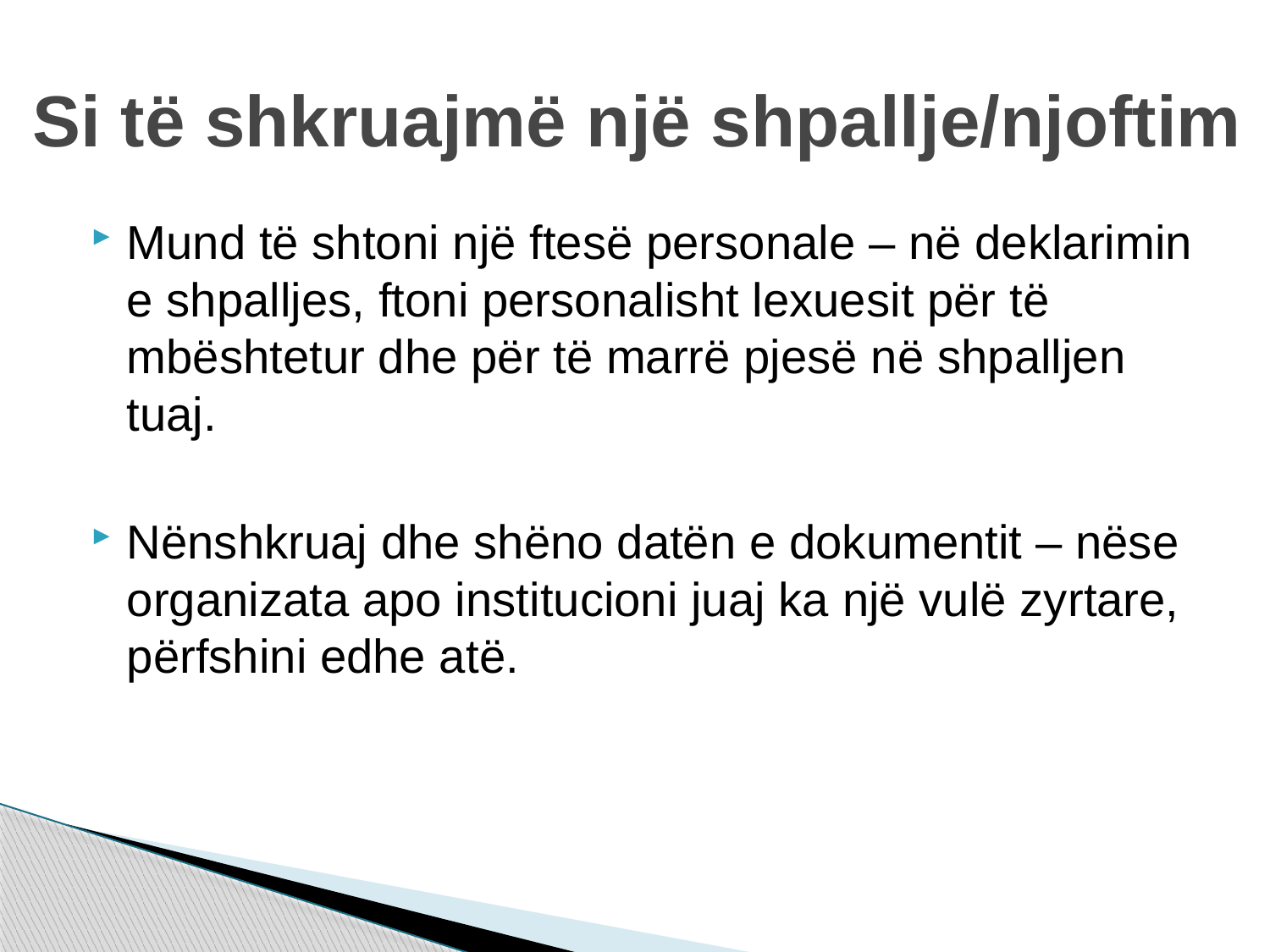

# Si të shkruajmë një shpallje/njoftim
Mund të shtoni një ftesë personale – në deklarimin e shpalljes, ftoni personalisht lexuesit për të mbështetur dhe për të marrë pjesë në shpalljen tuaj.

Nënshkruaj dhe shëno datën e dokumentit – nëse organizata apo institucioni juaj ka një vulë zyrtare, përfshini edhe atë.